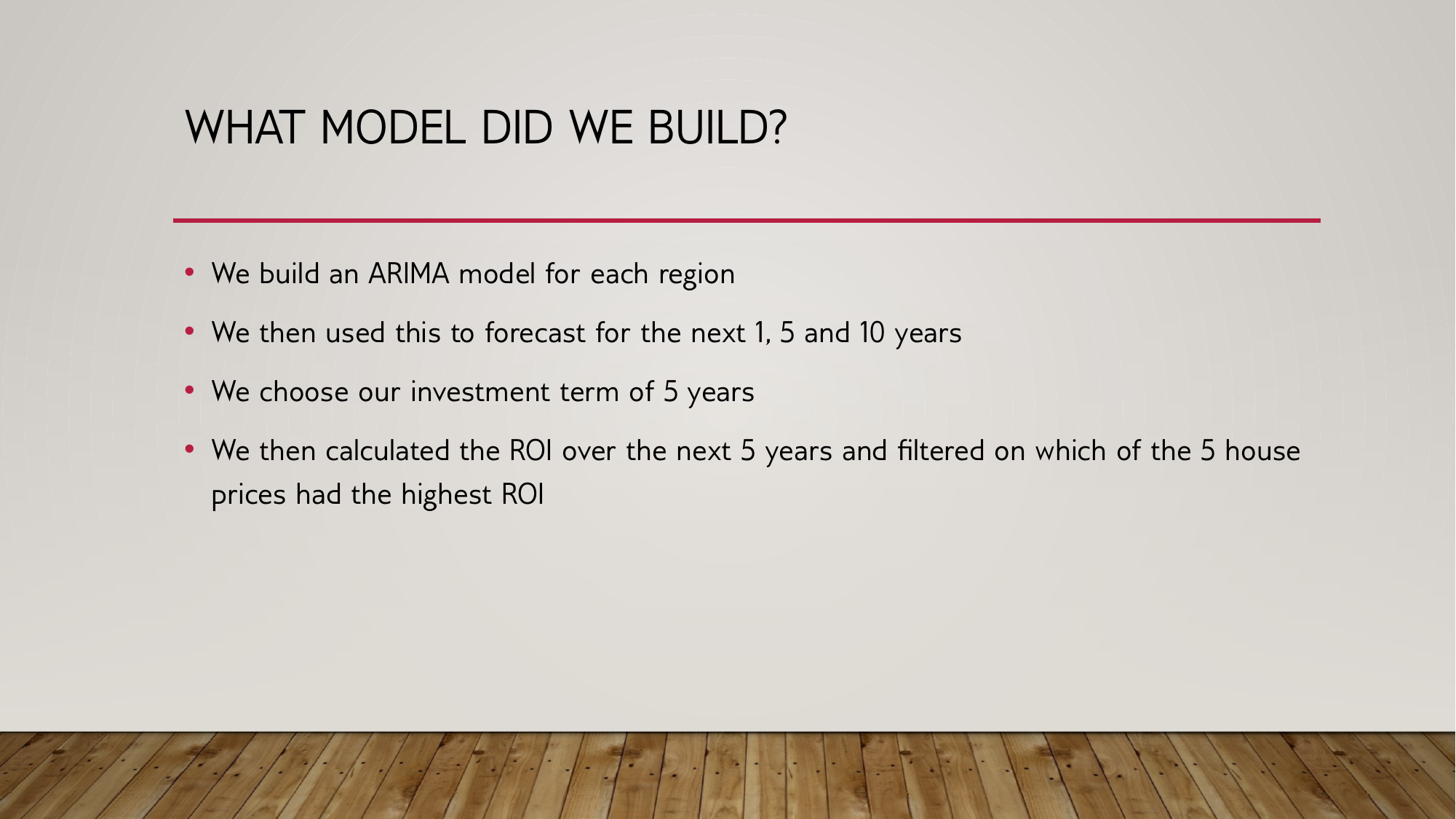

# What model did we build?
We build an ARIMA model for each region
We then used this to forecast for the next 1, 5 and 10 years
We choose our investment term of 5 years
We then calculated the ROI over the next 5 years and filtered on which of the 5 house prices had the highest ROI